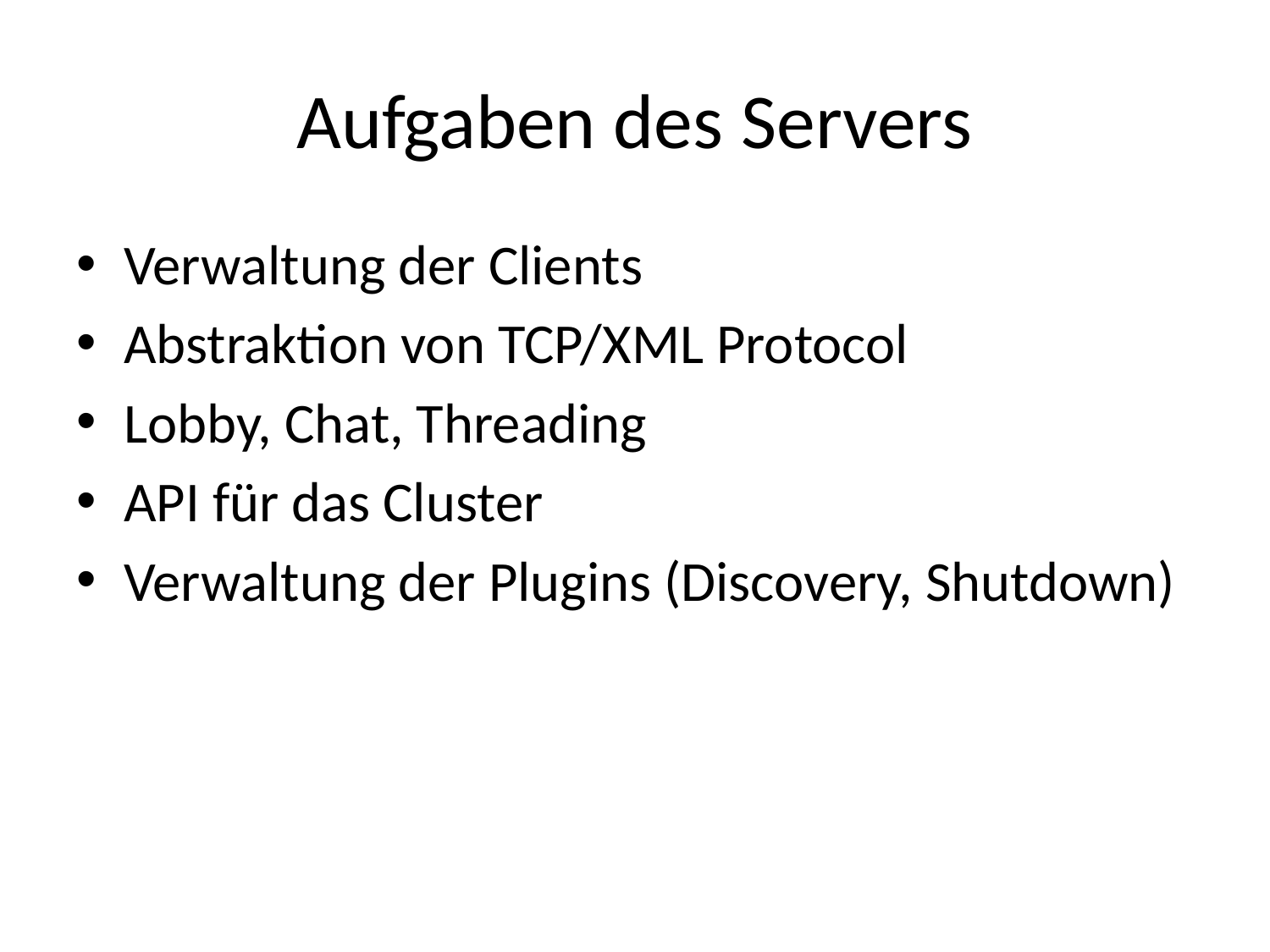

# Aufgaben des Servers
Verwaltung der Clients
Abstraktion von TCP/XML Protocol
Lobby, Chat, Threading
API für das Cluster
Verwaltung der Plugins (Discovery, Shutdown)